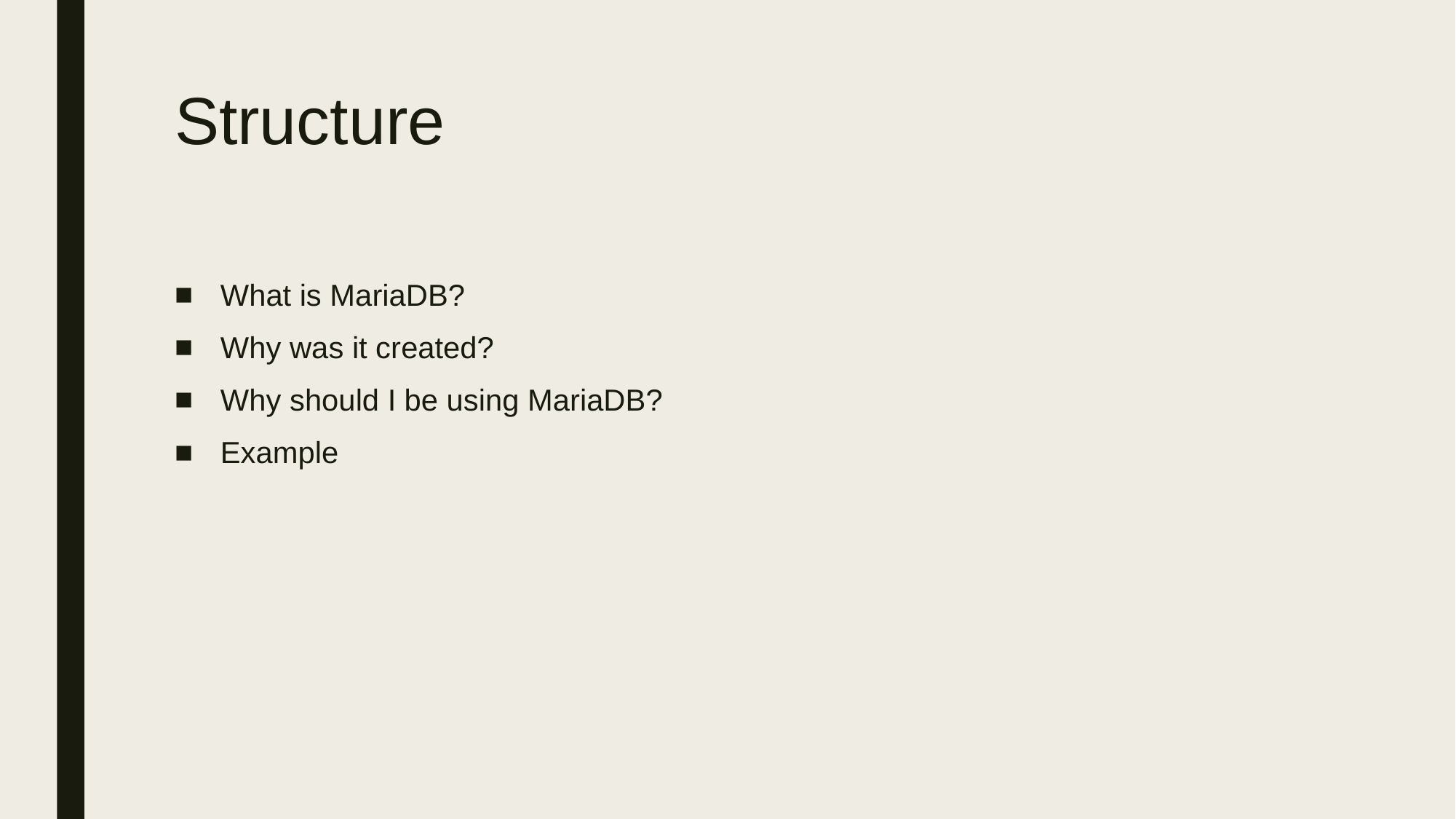

# Structure
What is MariaDB?
Why was it created?
Why should I be using MariaDB?
Example